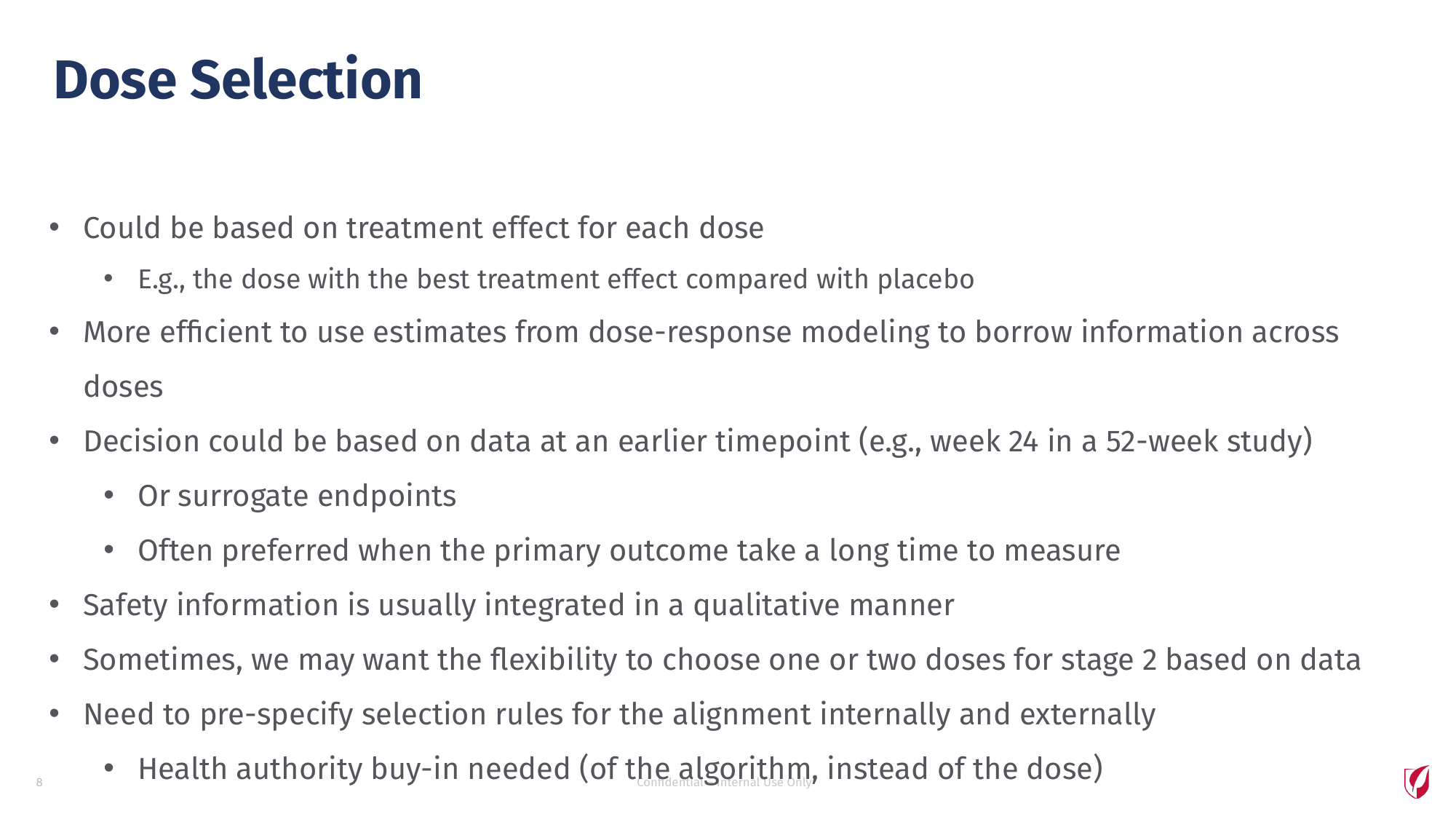

# Dose Selection
Could be based on treatment effect for each dose
E.g., the dose with the best treatment effect compared with placebo
More efficient to use estimates from dose-response modeling to borrow information across doses
Decision could be based on data at an earlier timepoint (e.g., week 24 in a 52-week study)
Or surrogate endpoints
Often preferred when the primary outcome take a long time to measure
Safety information is usually integrated in a qualitative manner
Sometimes, we may want the flexibility to choose one or two doses for stage 2 based on data
Need to pre-specify selection rules for the alignment internally and externally
Health authority buy-in needed (of the algorithm, instead of the dose)